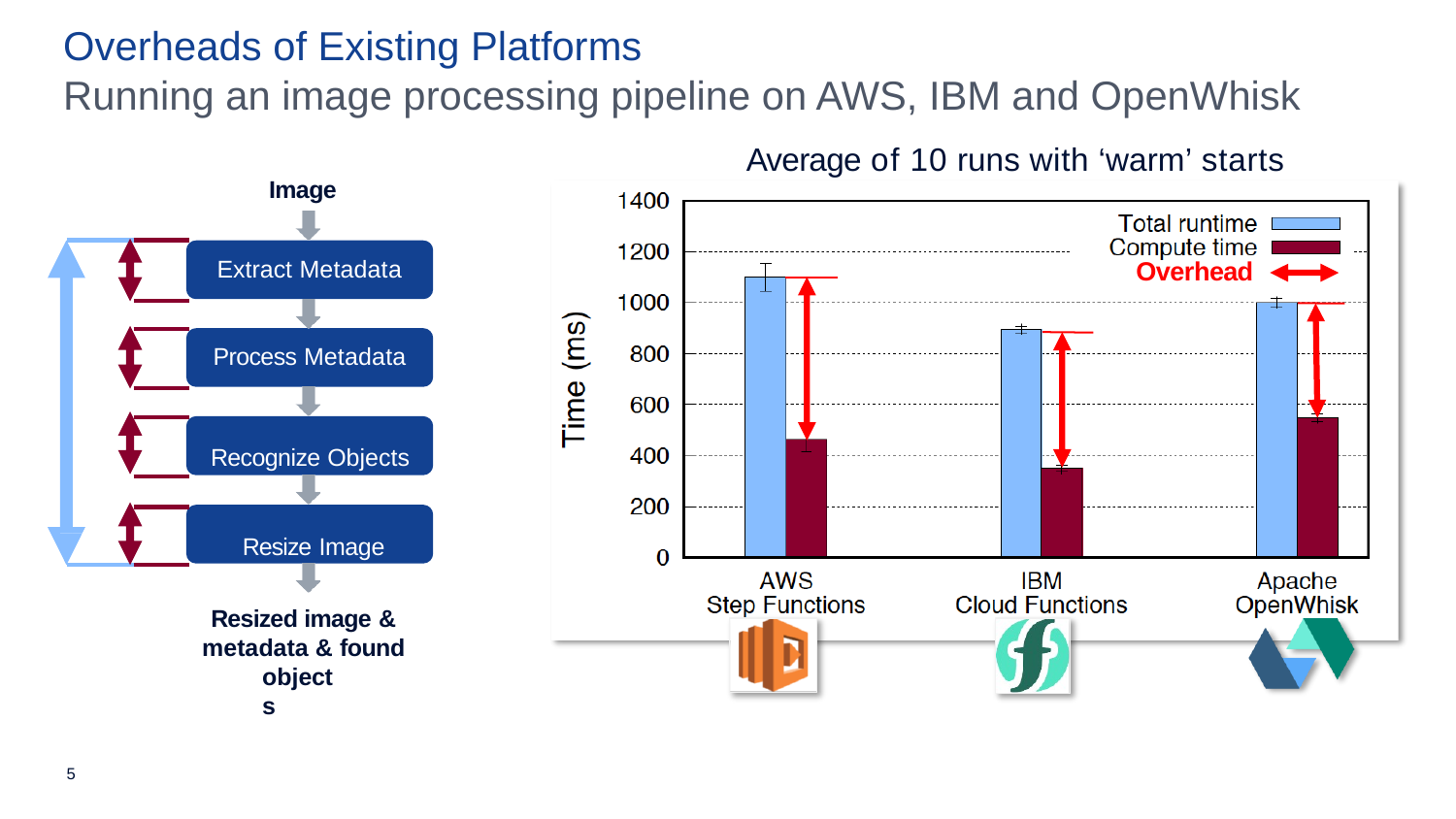

# Overheads of Existing Platforms
Running an image processing pipeline on AWS, IBM and OpenWhisk
Average of 10 runs with ‘warm’ starts
Image

Extract Metadata
Overhead

Process Metadata
Recognize Objects  Resize Image
Resized image &
metadata & found
objects
5